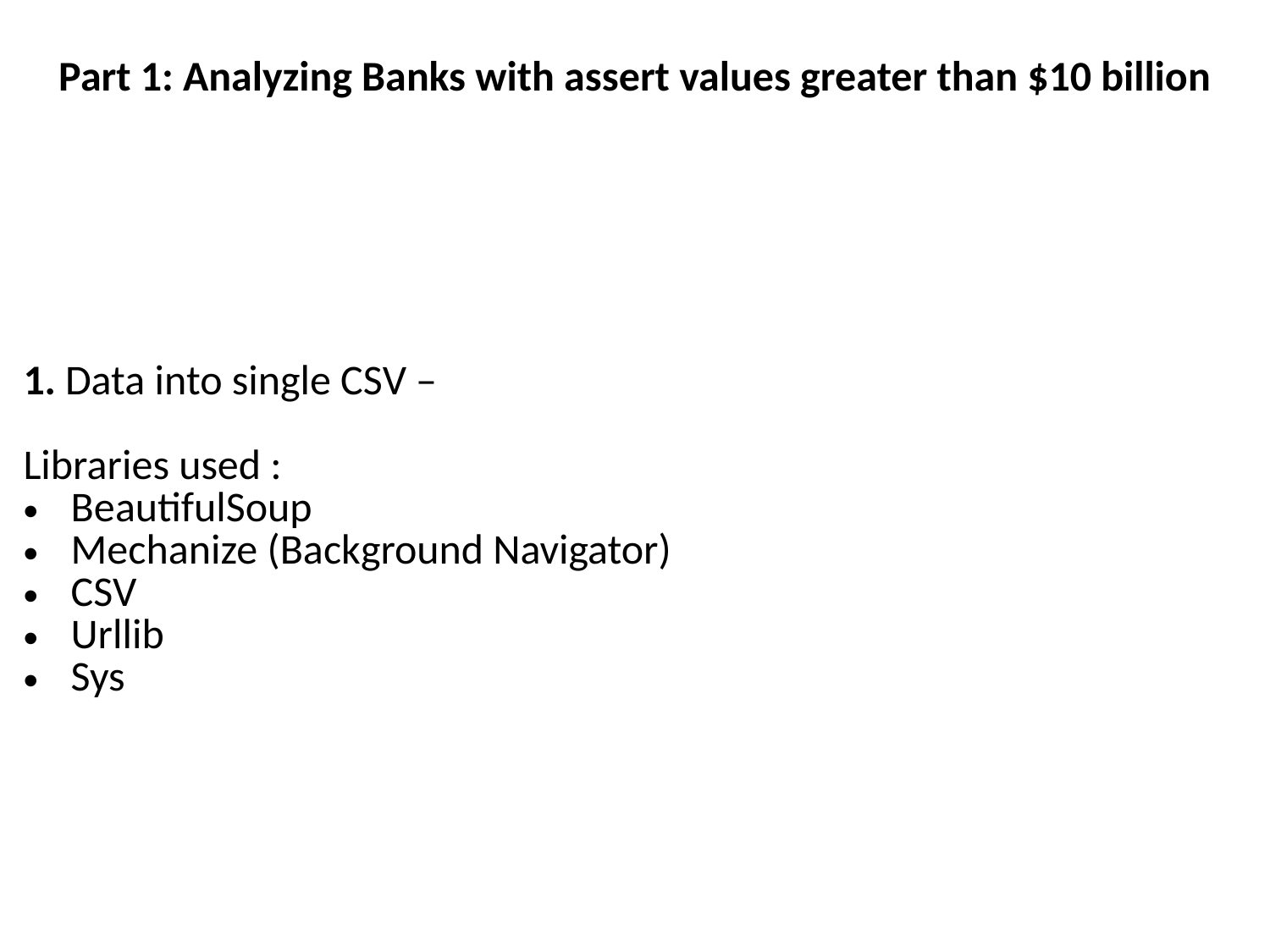

# Part 1: Analyzing Banks with assert values greater than $10 billion
1. Data into single CSV –

Libraries used :
BeautifulSoup
Mechanize (Background Navigator)
CSV
Urllib
Sys